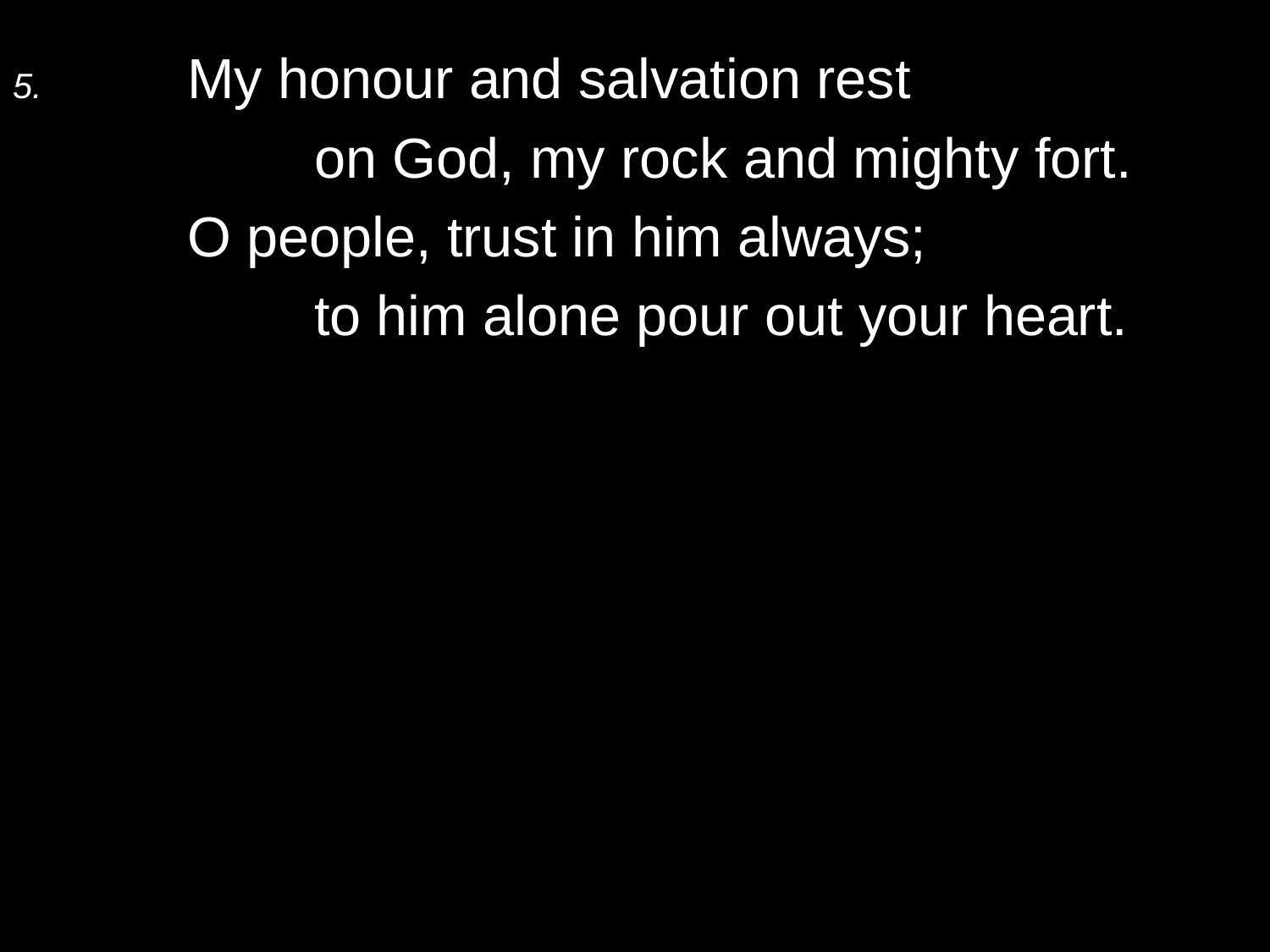

5.	My honour and salvation rest
		on God, my rock and mighty fort.
	O people, trust in him always;
		to him alone pour out your heart.